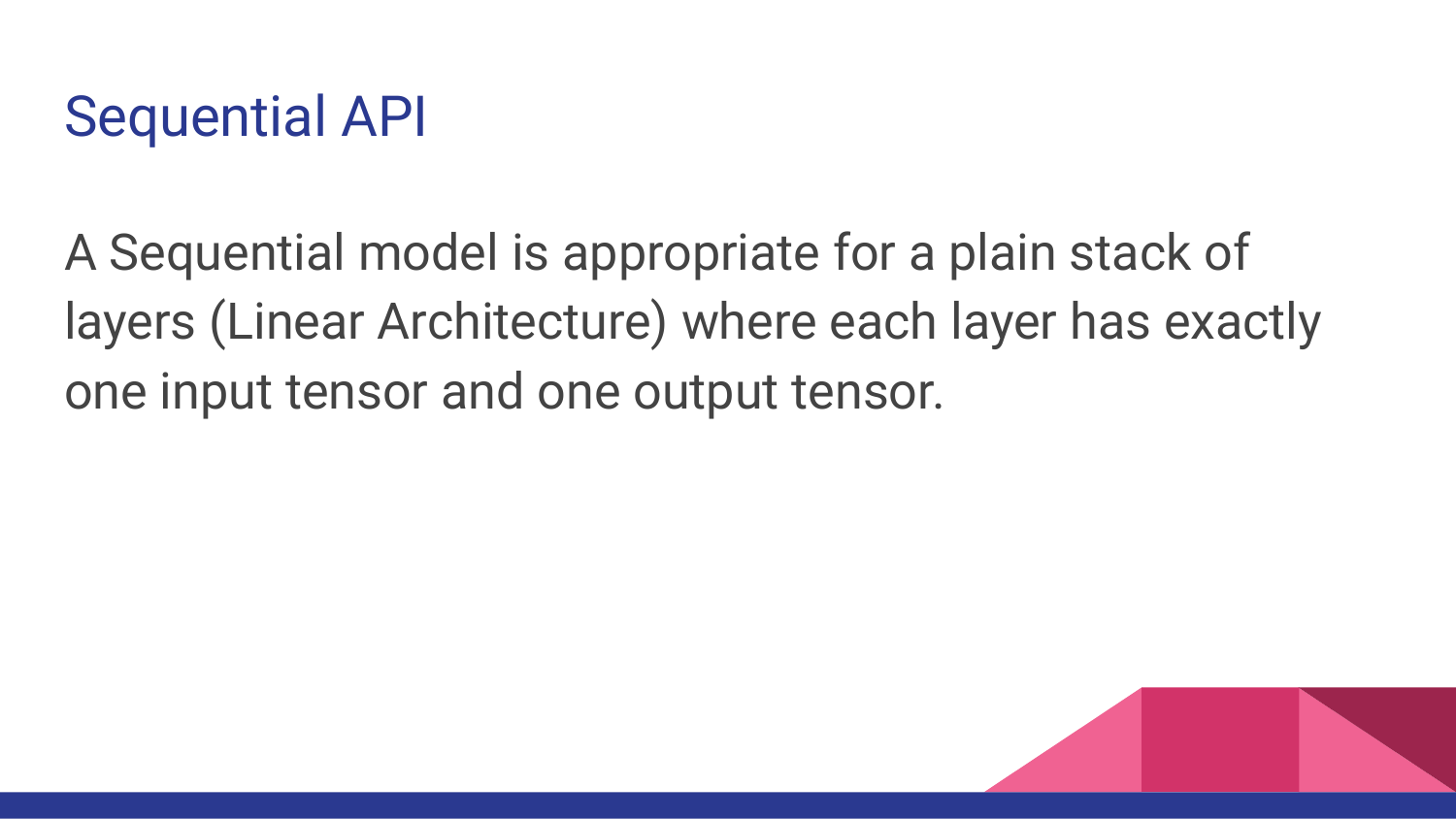

# Sequential API
A Sequential model is appropriate for a plain stack of layers (Linear Architecture) where each layer has exactly one input tensor and one output tensor.